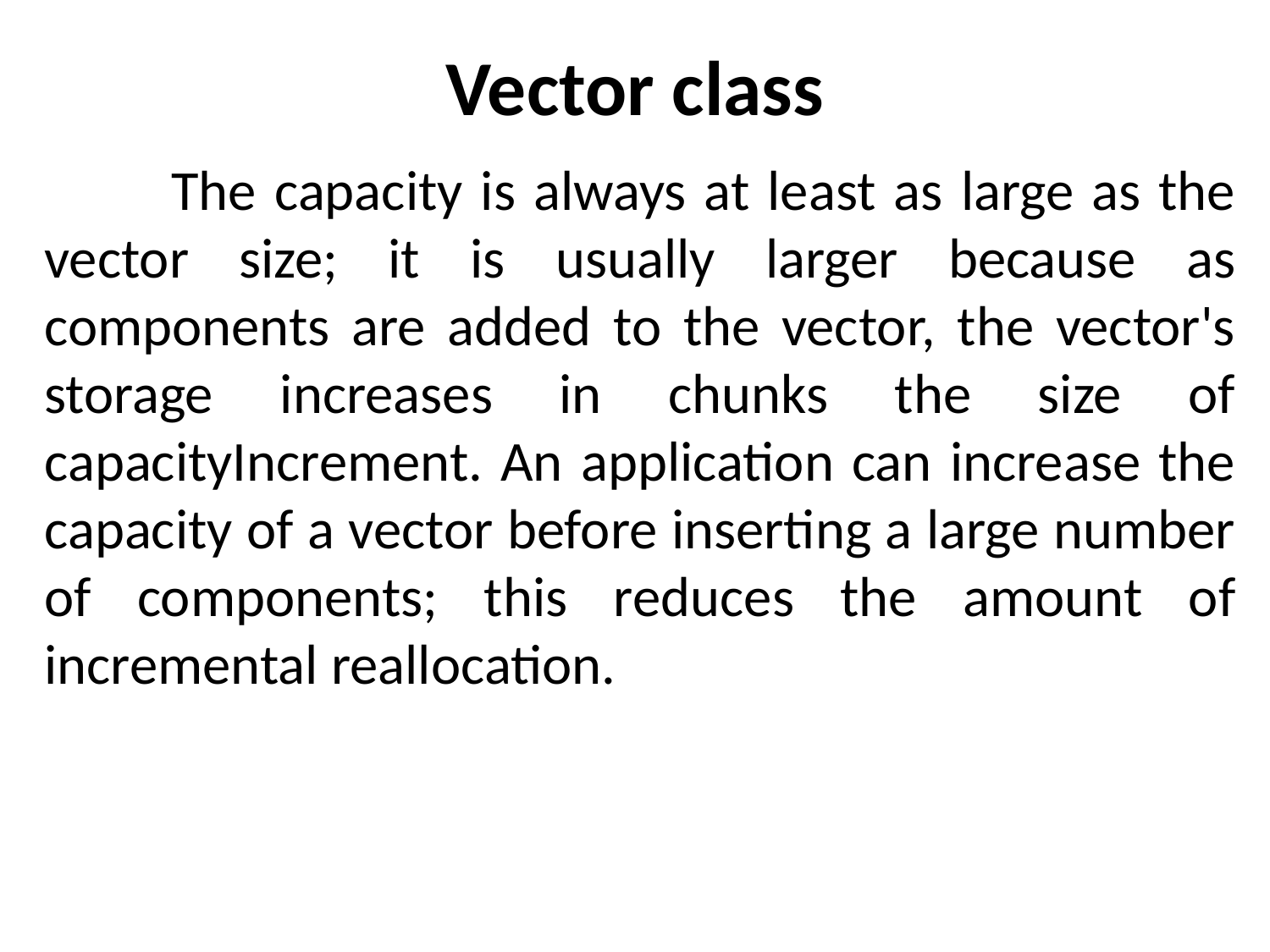

# Vector class
	The capacity is always at least as large as the vector size; it is usually larger because as components are added to the vector, the vector's storage increases in chunks the size of capacityIncrement. An application can increase the capacity of a vector before inserting a large number of components; this reduces the amount of incremental reallocation.